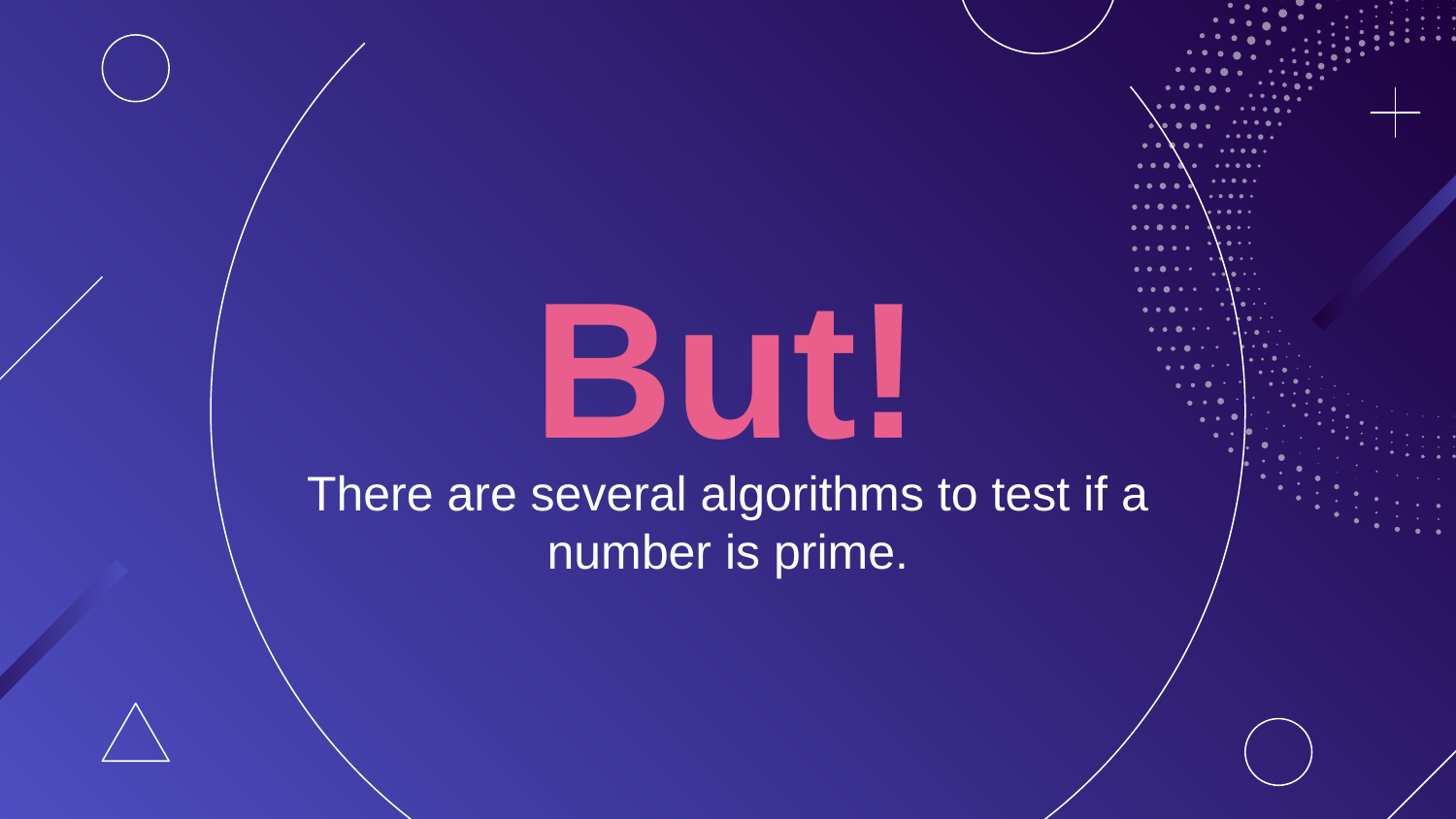

# But!
There are several algorithms to test if a number is prime.